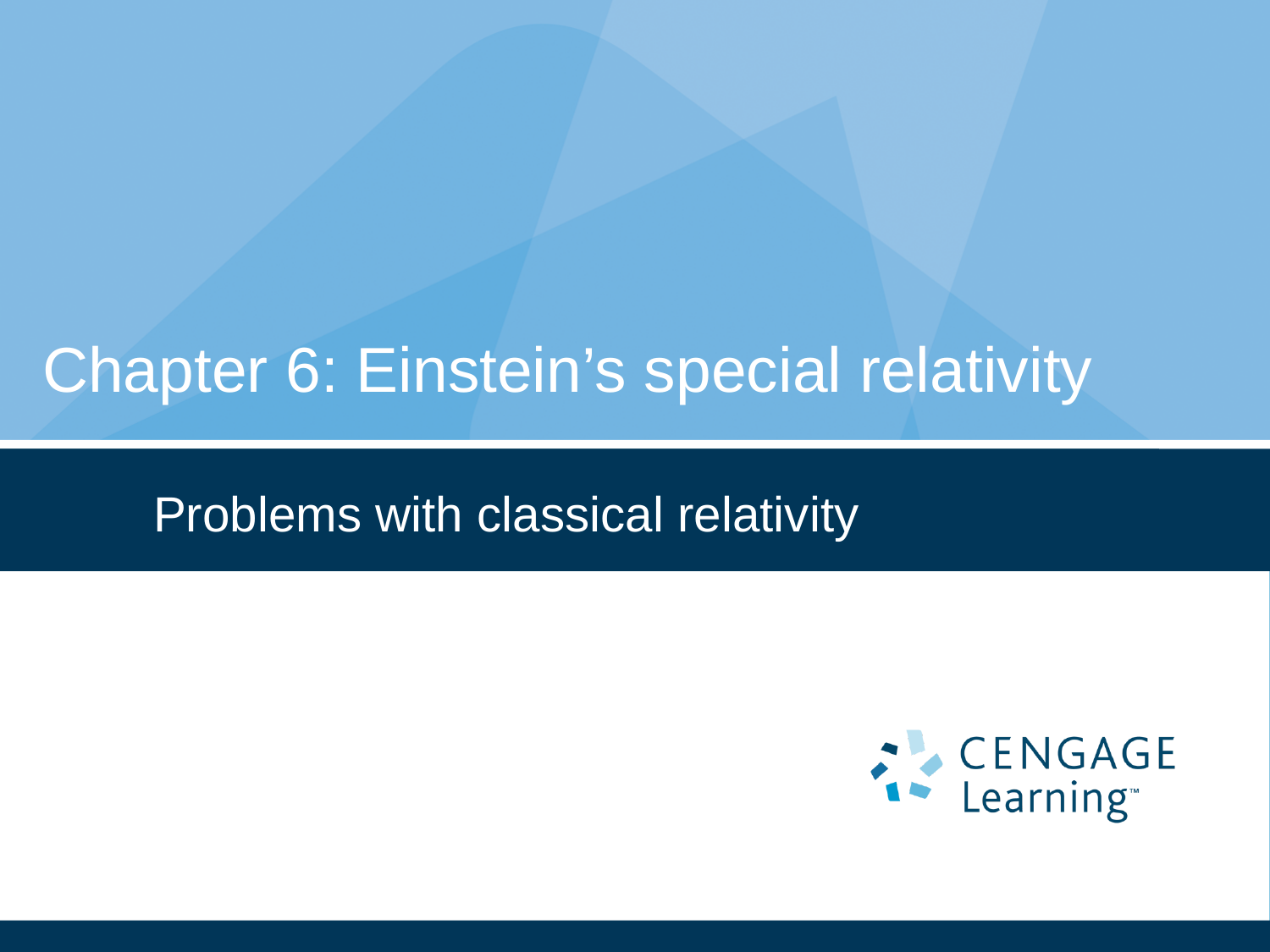

# Chapter 6: Einstein’s special relativity
Problems with classical relativity